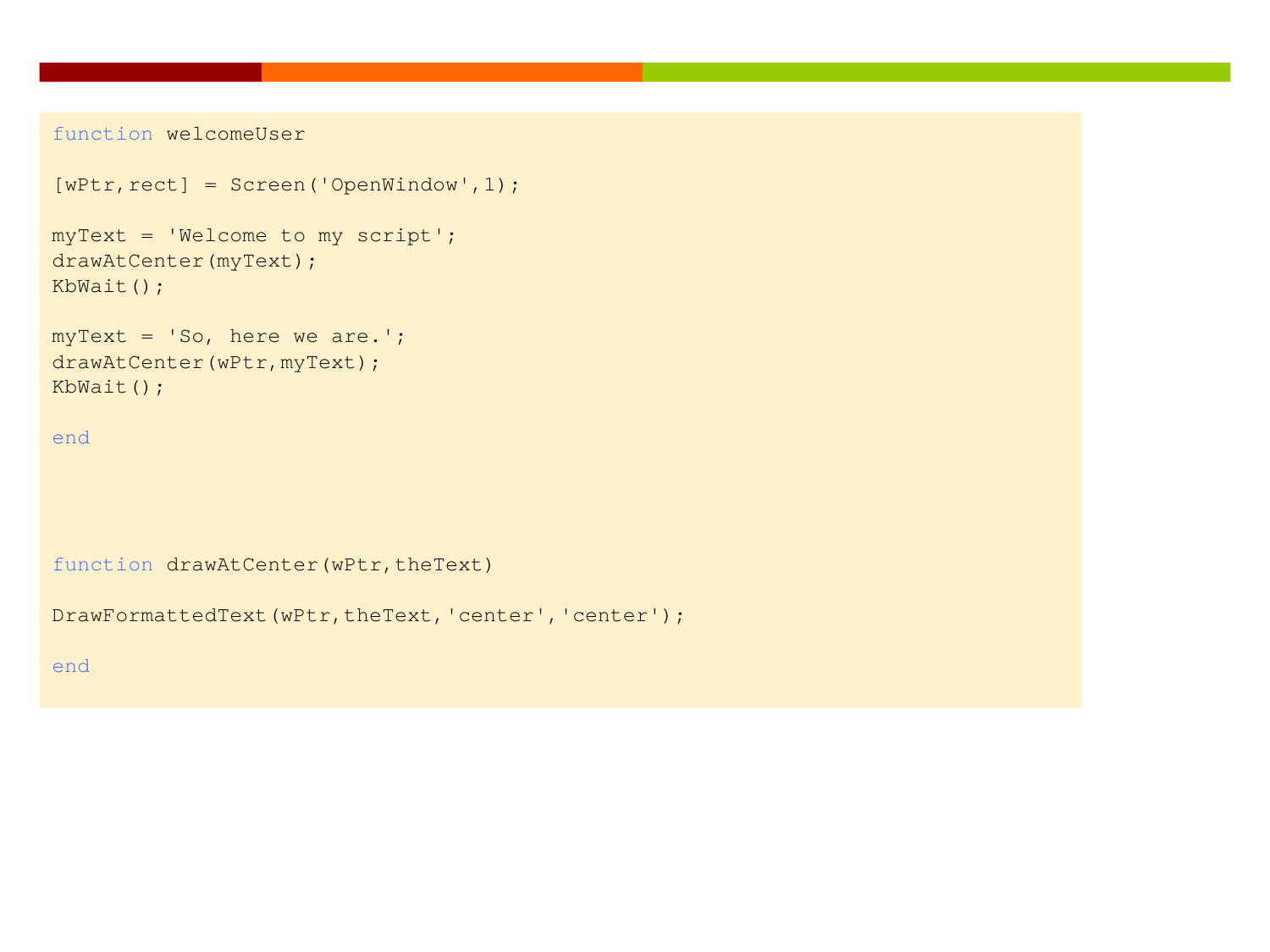

function welcomeUser

[wPtr,rect] = Screen('OpenWindow',1);

myText = 'Welcome to my script';
drawAtCenter(myText);
KbWait();

myText = 'So, here we are.';
drawAtCenter(wPtr,myText);
KbWait();

end

function drawAtCenter(wPtr,theText)

DrawFormattedText(wPtr,theText,'center','center');

end